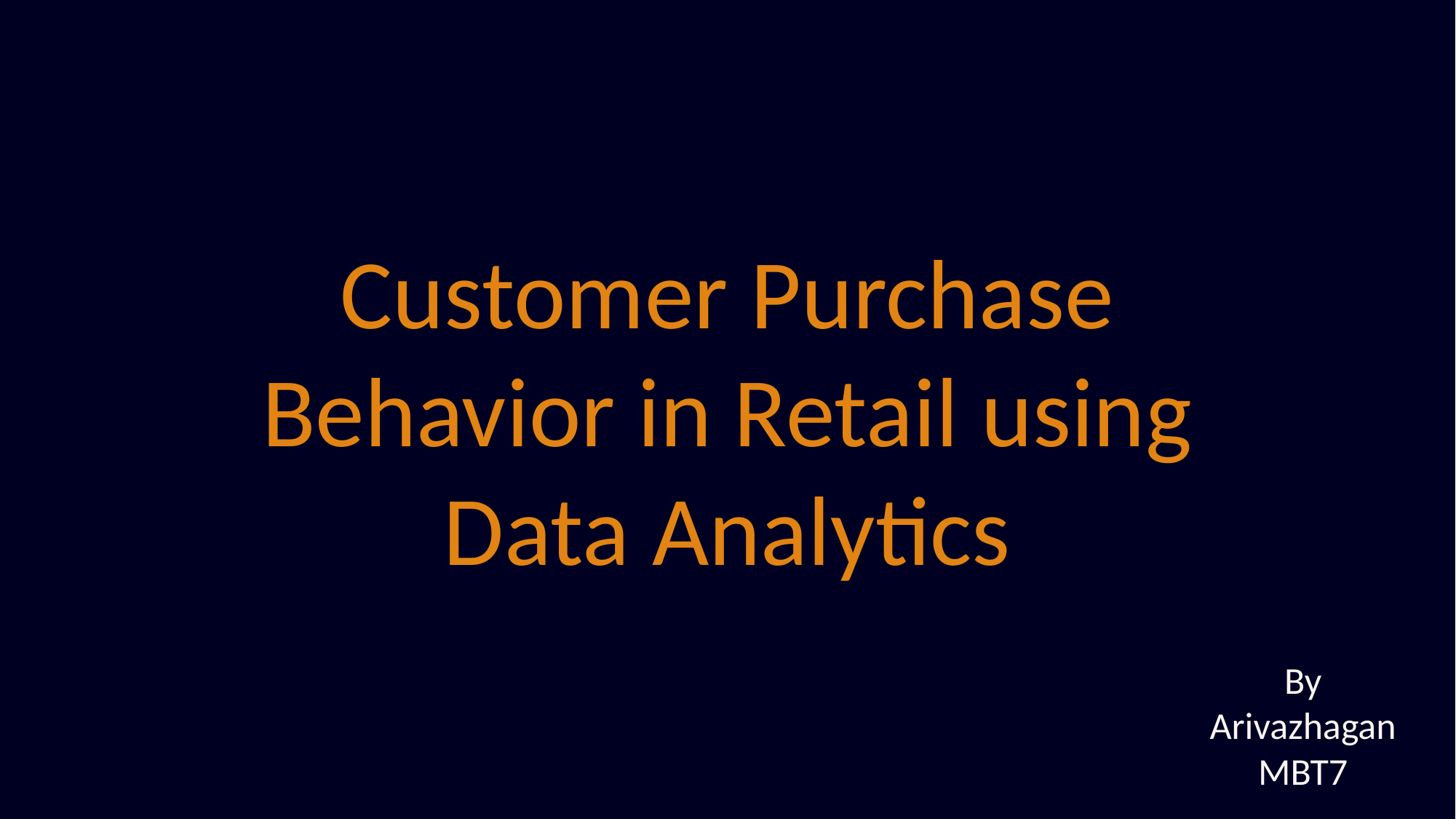

Customer Purchase Behavior in Retail using Data Analytics
By
Arivazhagan
MBT7